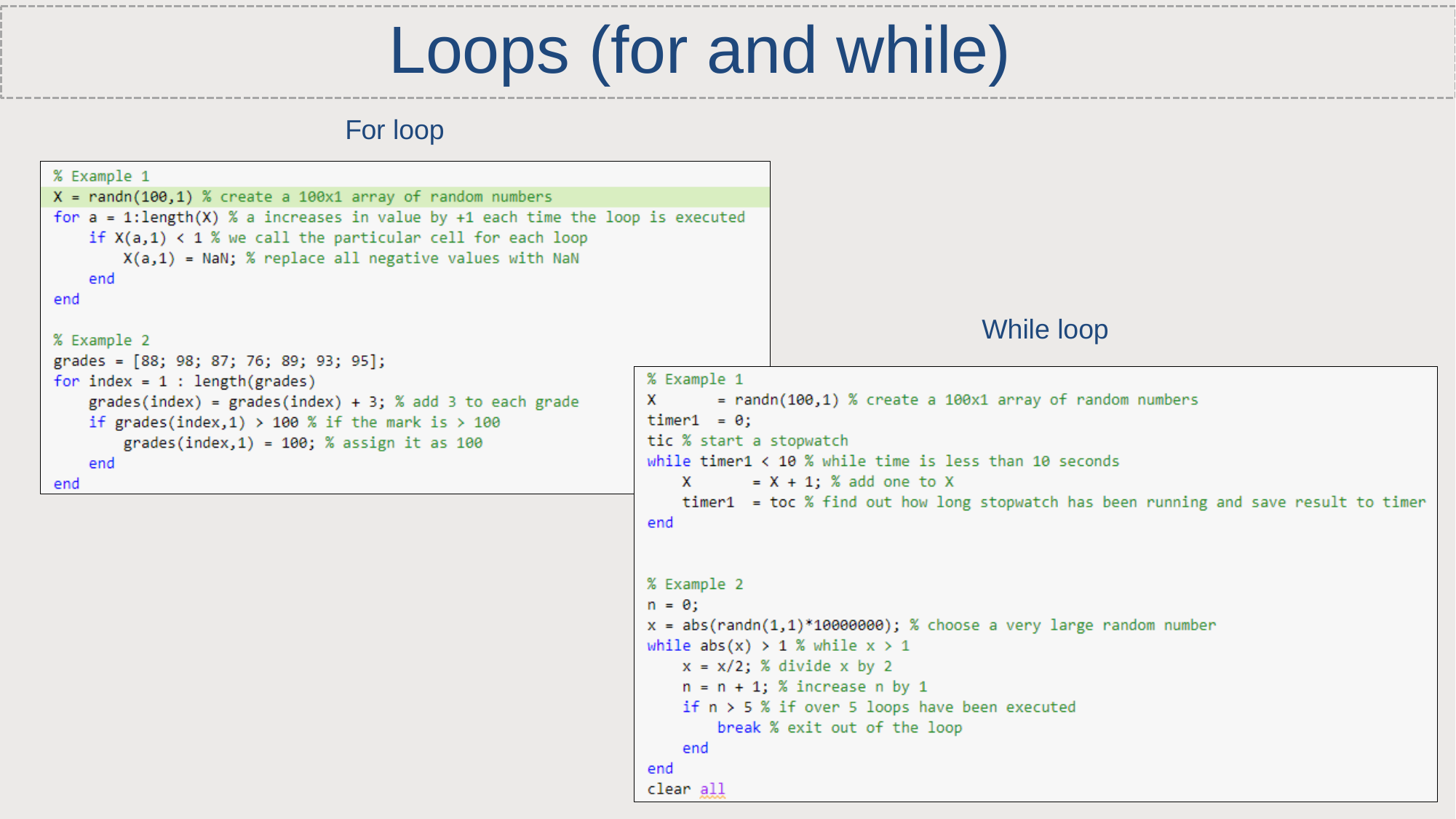

# Loops (for and while)

For loop

While loop